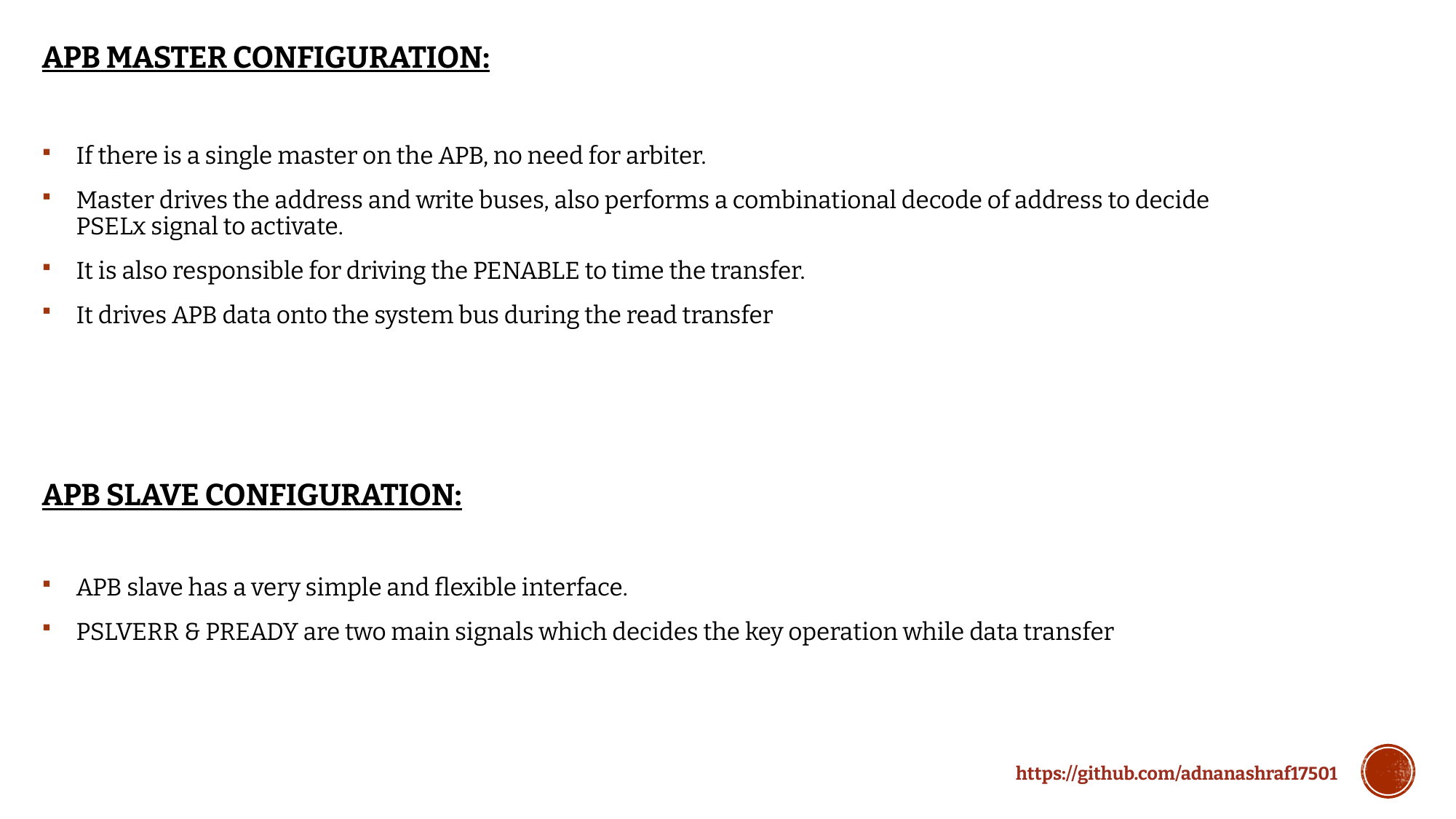

APB MASTER CONFIGURATION:

If there is a single master on the APB, no need for arbiter.
Master drives the address and write buses, also performs a combinational decode of address to decide PSELx signal to activate.
It is also responsible for driving the PENABLE to time the transfer.
It drives APB data onto the system bus during the read transfer

APB SLAVE CONFIGURATION:

APB slave has a very simple and flexible interface.
PSLVERR & PREADY are two main signals which decides the key operation while data transfer
https://github.com/adnanashraf17501